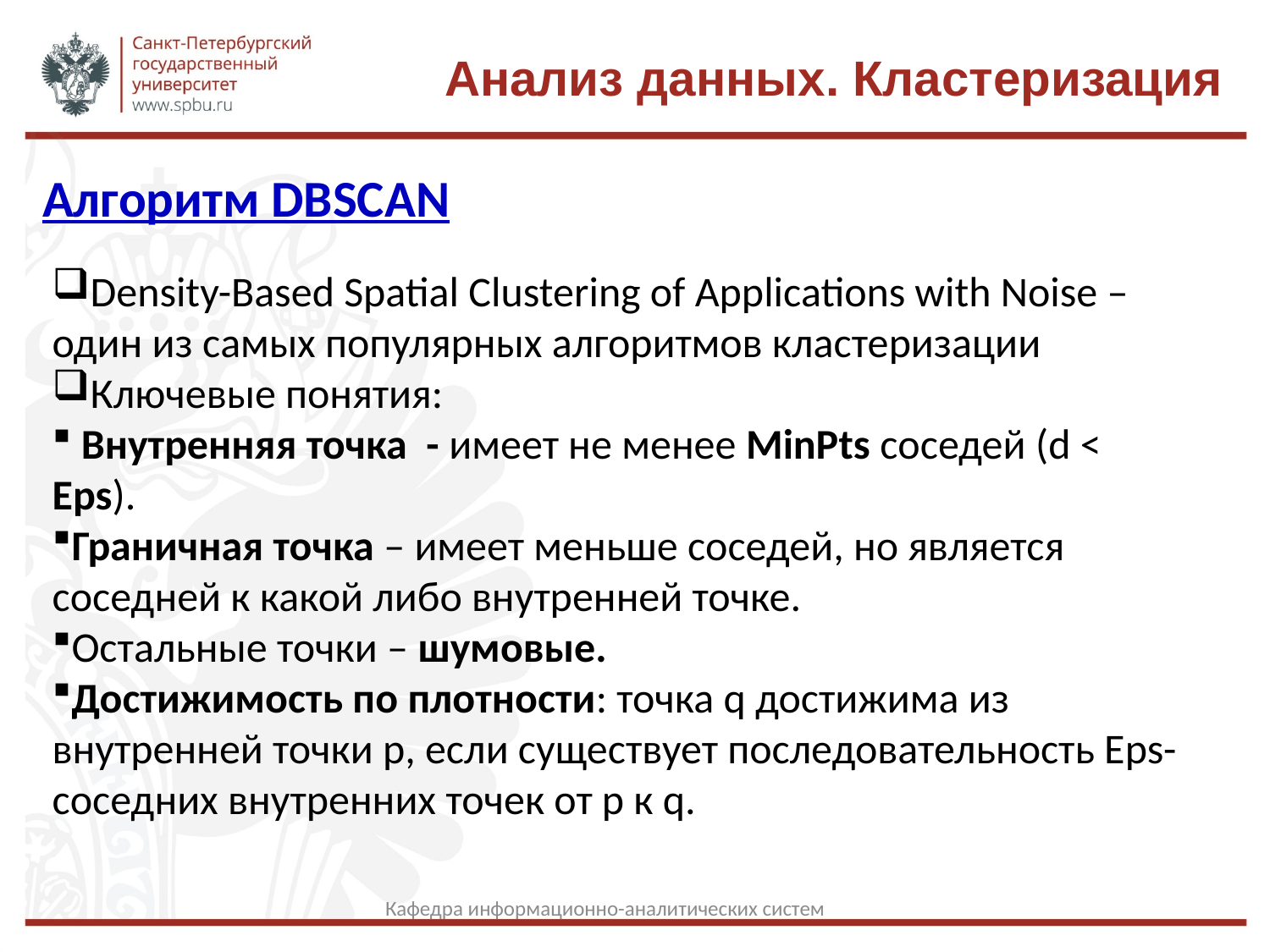

Анализ данных. Кластеризация
Алгоритм DBSCAN

Density-Based Spatial Clustering of Applications with Noise – один из самых популярных алгоритмов кластеризации
Ключевые понятия:
 Внутренняя точка  - имеет не менее MinPts соседей (d < Eps).
Граничная точка – имеет меньше соседей, но является соседней к какой либо внутренней точке.
Остальные точки – шумовые.
Достижимость по плотности: точка q достижима из внутренней точки p, если существует последовательность Eps-соседних внутренних точек от p к q.

Кафедра информационно-аналитических систем